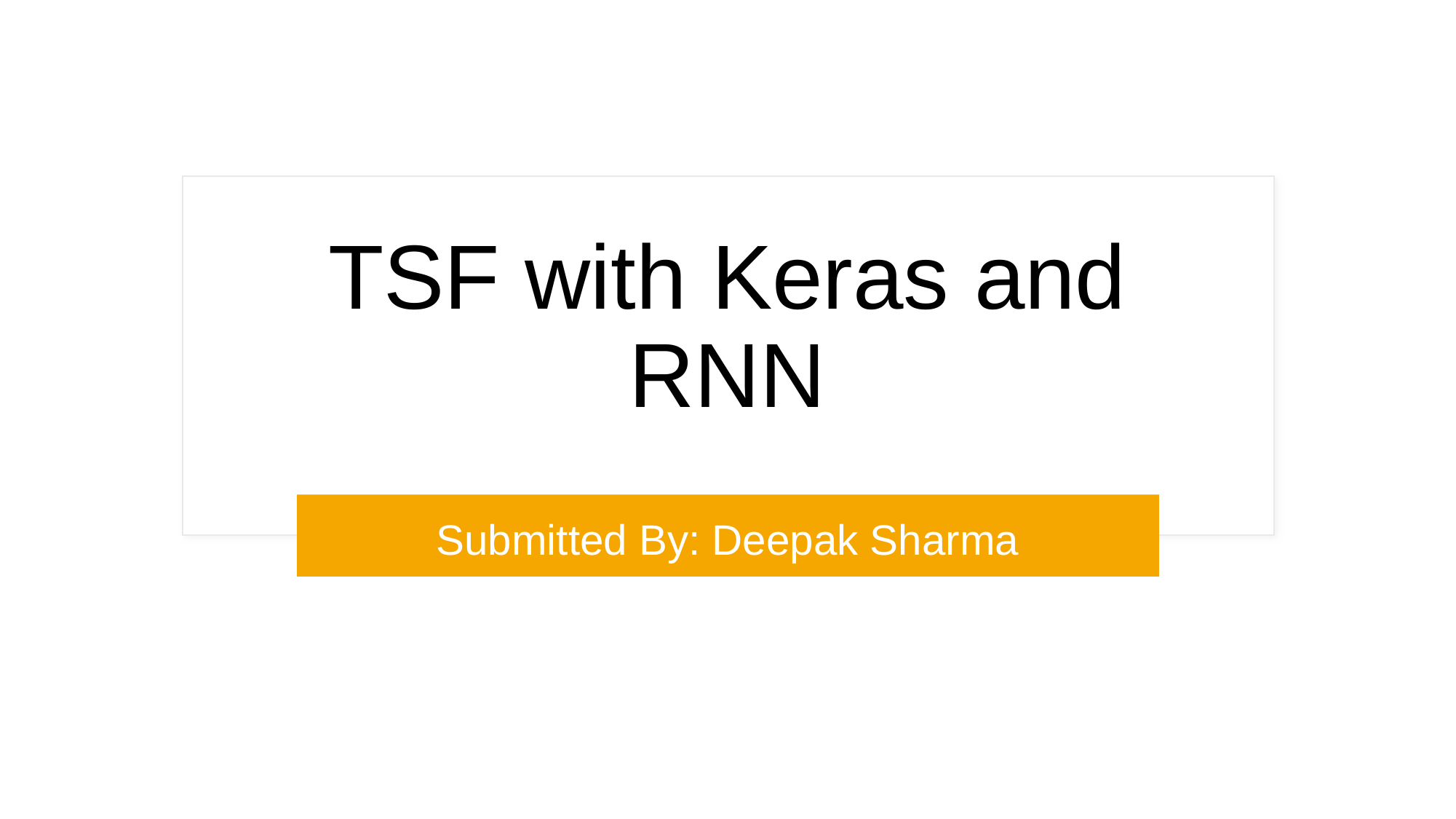

# TSF with Keras and RNN
Submitted By: Deepak Sharma